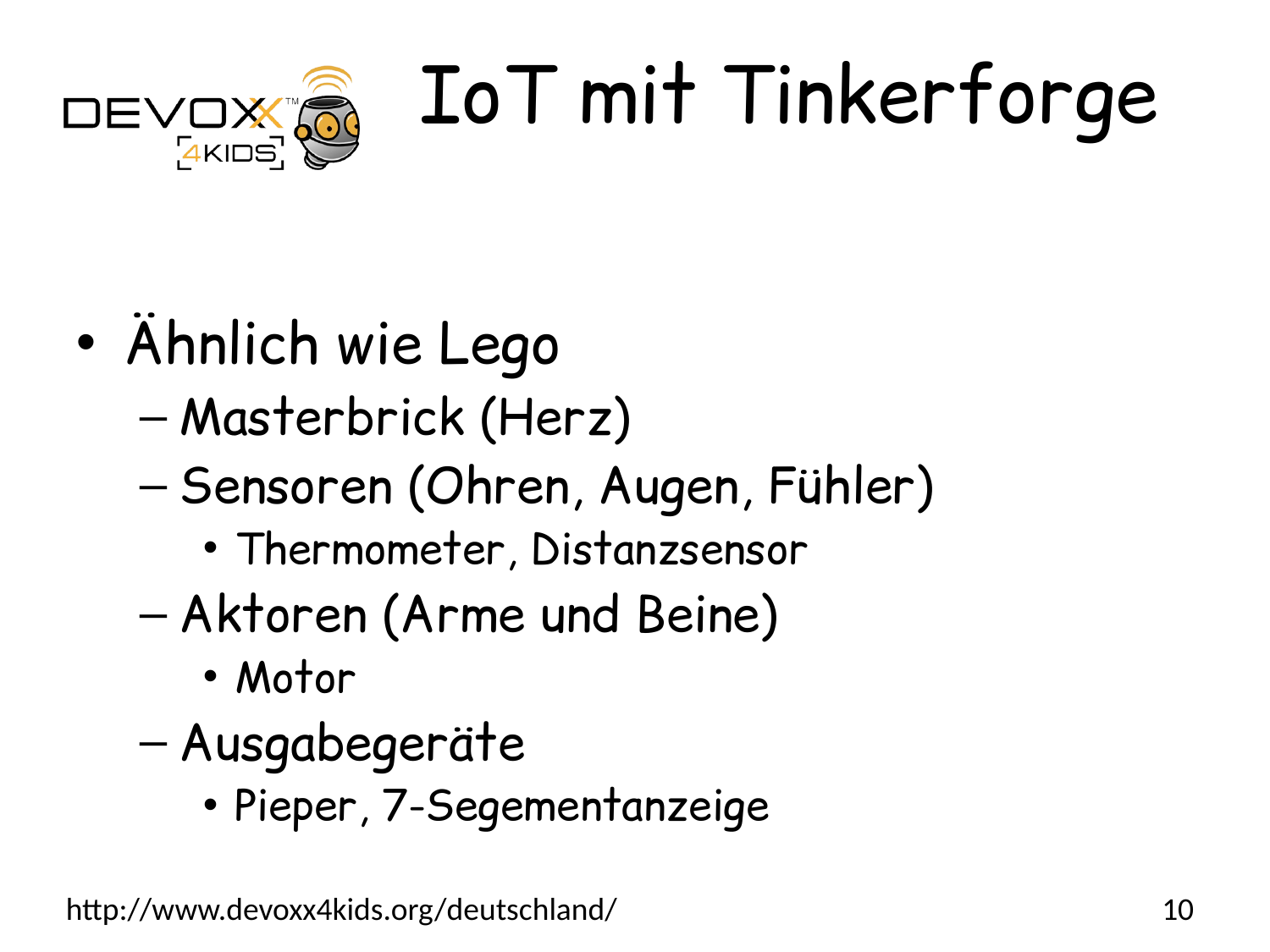

# IoT mit Tinkerforge

Ähnlich wie Lego
Masterbrick (Herz)
Sensoren (Ohren, Augen, Fühler)
Thermometer, Distanzsensor
Aktoren (Arme und Beine)
Motor
Ausgabegeräte
Pieper, 7-Segementanzeige

10